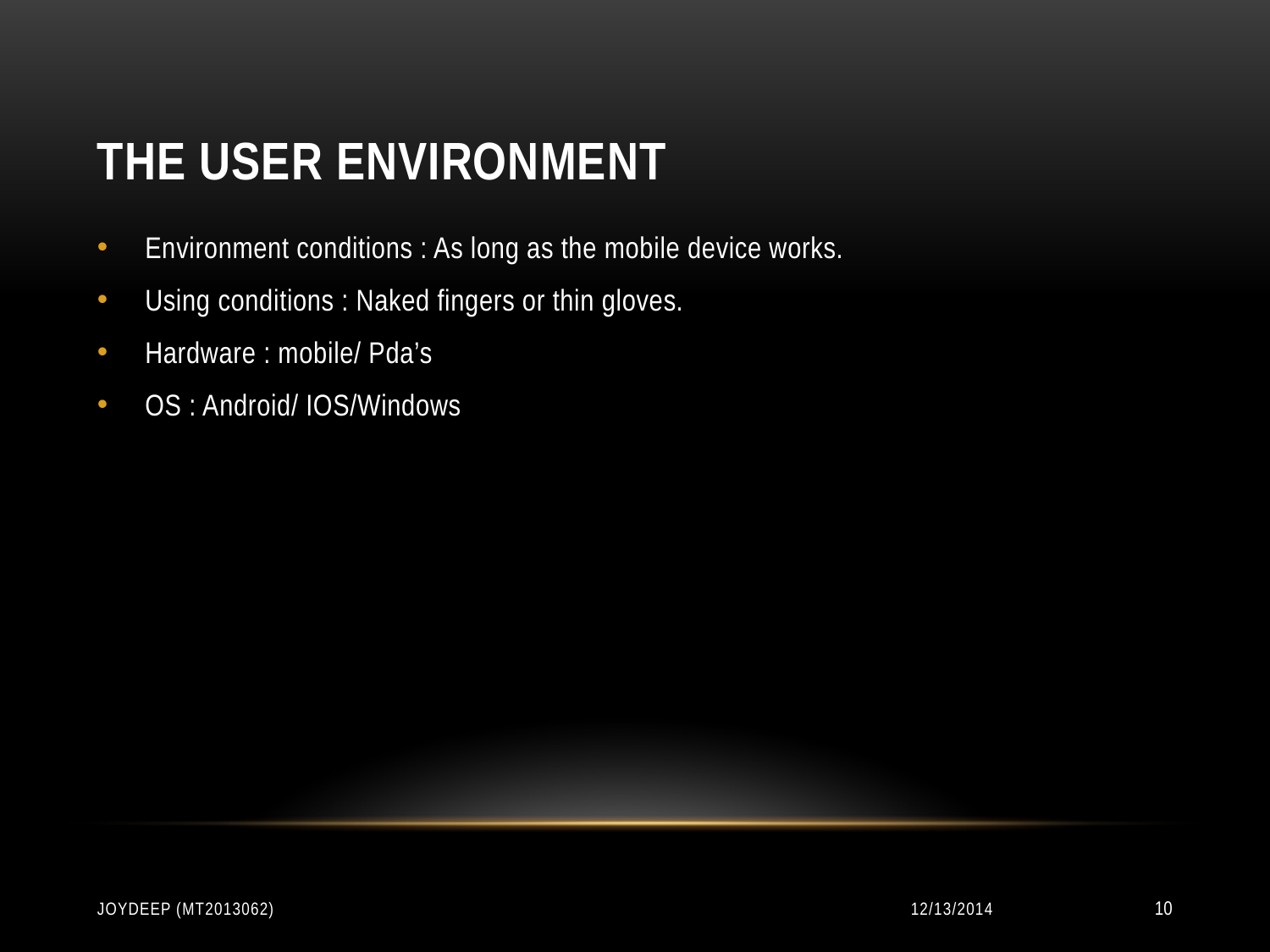

# The User Environment
Environment conditions : As long as the mobile device works.
Using conditions : Naked fingers or thin gloves.
Hardware : mobile/ Pda’s
OS : Android/ IOS/Windows

Joydeep (MT2013062)
12/13/2014
10